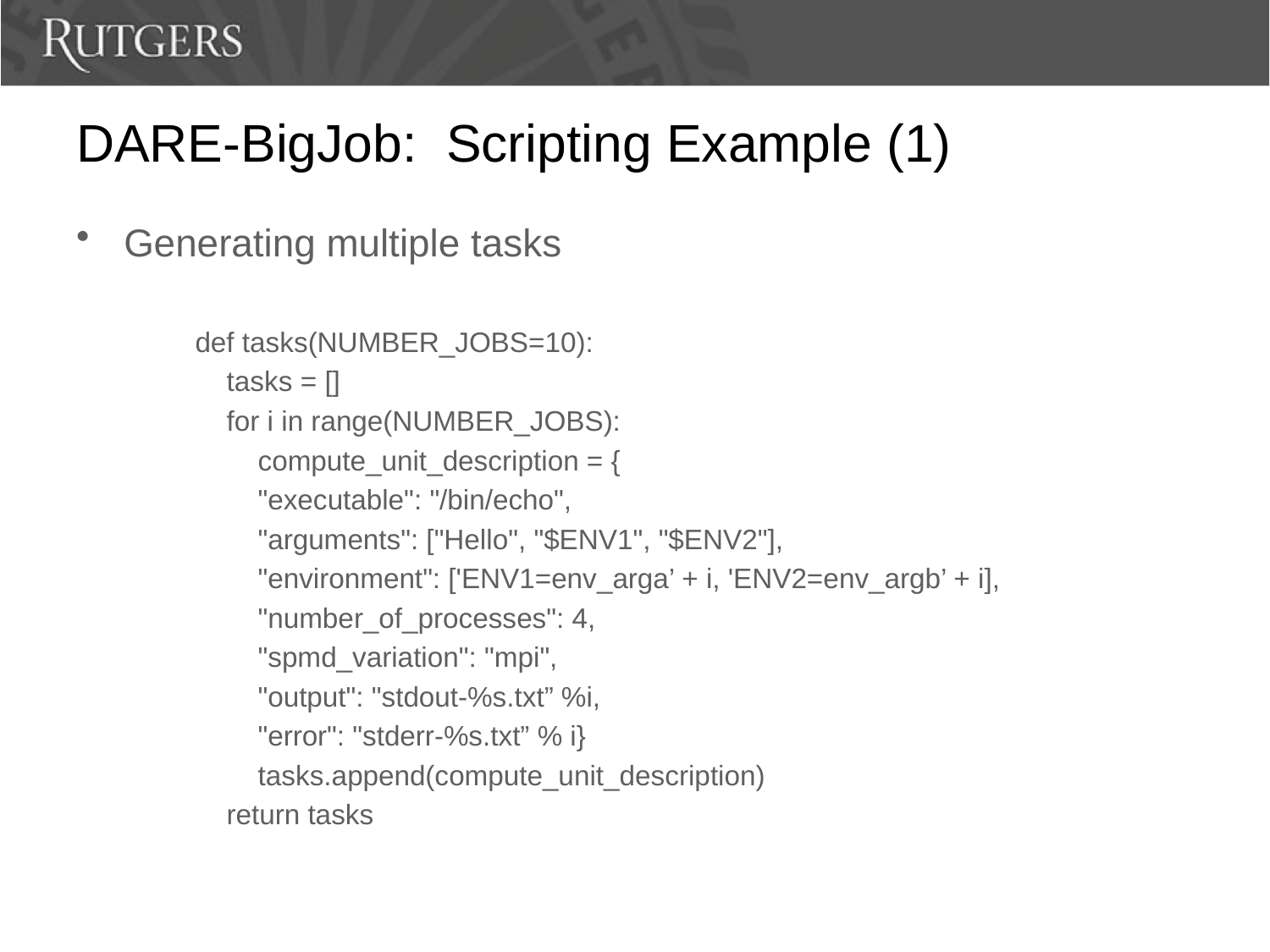

# DARE-BigJob:  Scripting Example (1)
Generating multiple tasks

def tasks(NUMBER_JOBS=10):
    tasks = []
    for i in range(NUMBER_JOBS):
        compute_unit_description = {
        "executable": "/bin/echo",
        "arguments": ["Hello", "$ENV1", "$ENV2"],
        "environment": ['ENV1=env_arga’ + i, 'ENV2=env_argb’ + i],
        "number_of_processes": 4,
        "spmd_variation": "mpi",
        "output": "stdout-%s.txt” %i,
        "error": "stderr-%s.txt” % i}
        tasks.append(compute_unit_description)
    return tasks